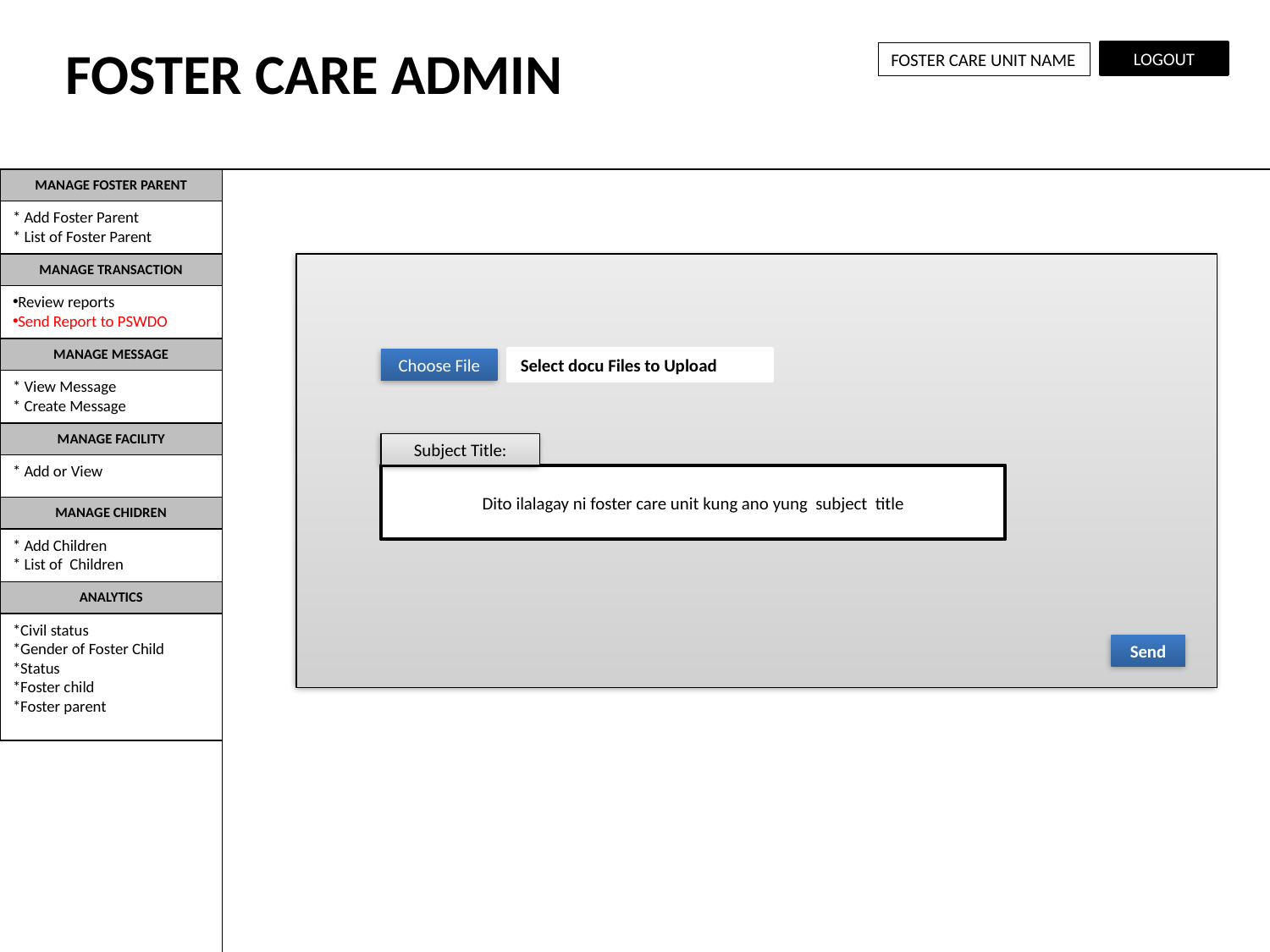

FOSTER CARE ADMIN
FOSTER CARE UNIT NAME
LOGOUT
MANAGE FOSTER PARENT
* Add Foster Parent
* List of Foster Parent

MANAGE TRANSACTION
Review reports
Send Report to PSWDO
MANAGE MESSAGE
Choose File
Select docu Files to Upload
* View Message
* Create Message
MANAGE FACILITY
Subject Title:
* Add or View
Dito ilalagay ni foster care unit kung ano yung  subject  title
MANAGE CHIDREN
* Add Children
* List of  Children
ANALYTICS
*Civil status
*Gender of Foster Child
*Status
*Foster child
*Foster parent
Send